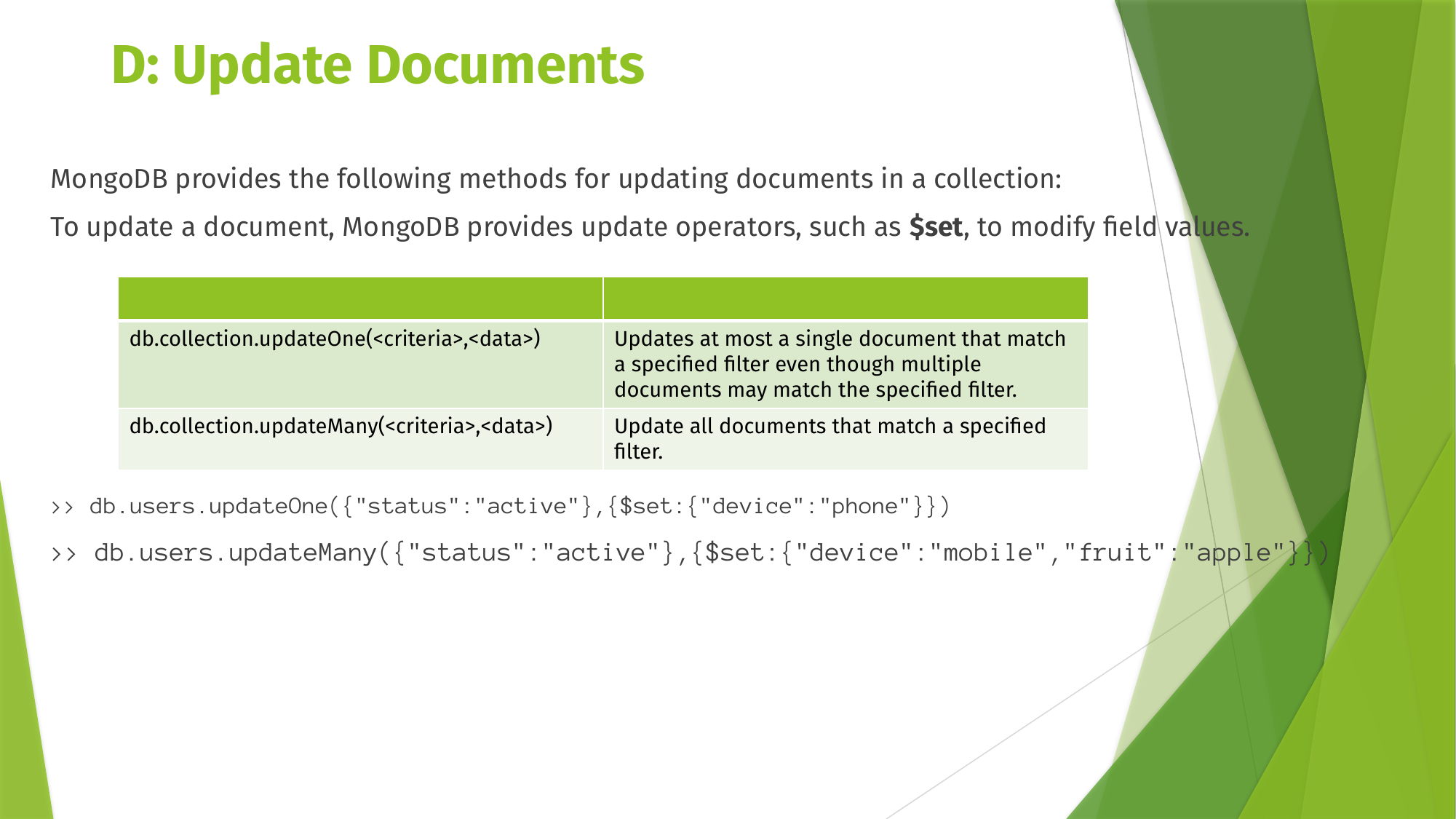

# D: Update Documents
MongoDB provides the following methods for updating documents in a collection:
To update a document, MongoDB provides update operators, such as $set, to modify field values.

>> db.users.updateOne({"status":"active"},{$set:{"device":"phone"}})
>> db.users.updateMany({"status":"active"},{$set:{"device":"mobile","fruit":"apple"}})
|  |  |
| --- | --- |
| db.collection.updateOne(<criteria>,<data>) | Updates at most a single document that match a specified filter even though multiple documents may match the specified filter. |
| db.collection.updateMany(<criteria>,<data>) | Update all documents that match a specified filter. |